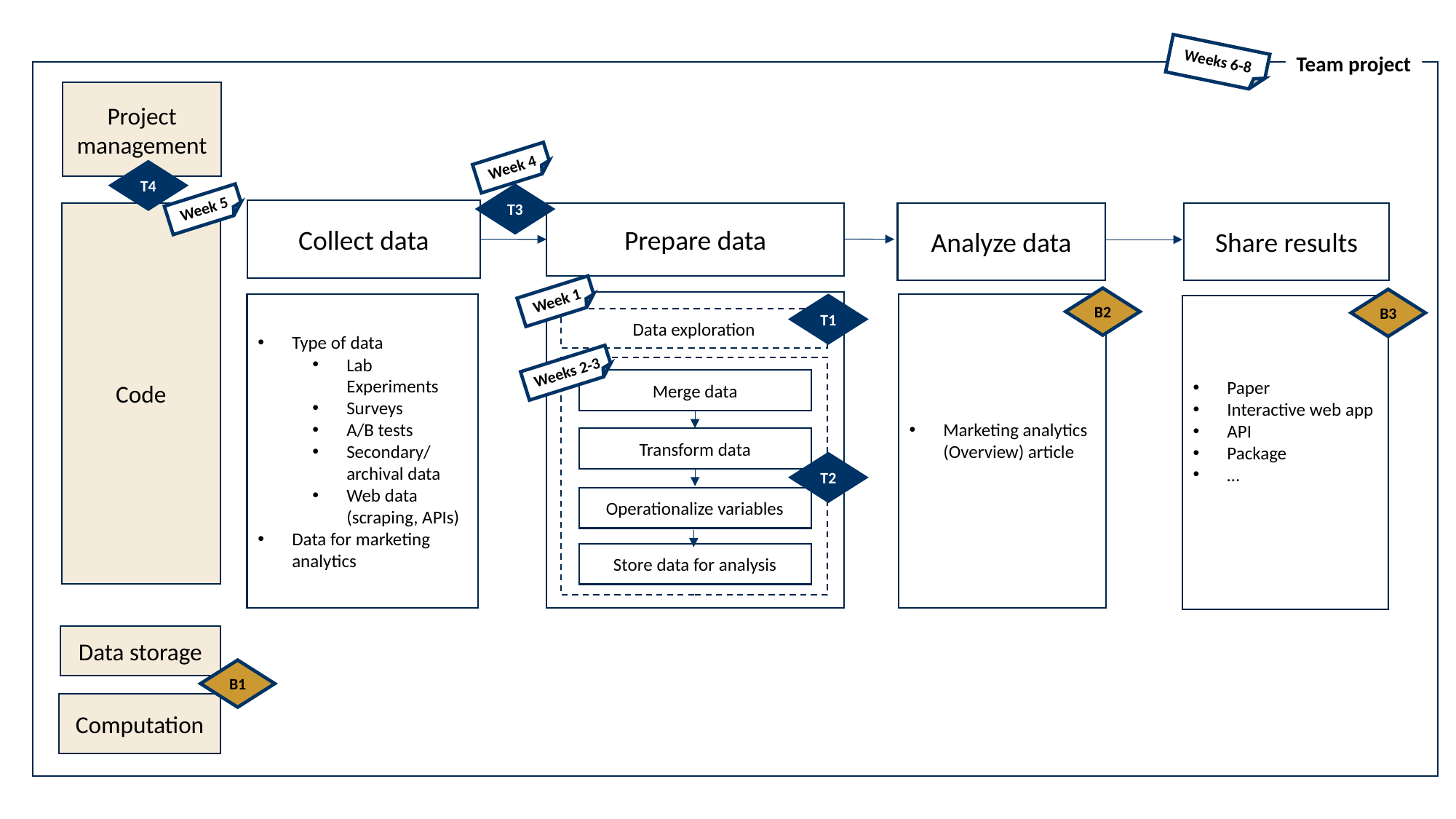

Week 1
Weeks 6-8
Team project

Project management
Week 4
T4
T3
Week 5
Collect data
Share results
Prepare data
Analyze data
Code
Week 1
B2
B3

Type of data
Lab Experiments
Surveys
A/B tests
Secondary/archival data
Web data (scraping, APIs)
Data for marketing analytics
Marketing analytics (Overview) article

T1
Paper
Interactive web app
API
Package
…

Data exploration

Weeks 2-3
Merge data
Transform data
T2
Operationalize variables
Store data for analysis
Data storage
B1
Computation
Building blocks
Tutorials
Data storage
B1
Infrastructure: Computation & storage
T1
Data exploration in R
B2
Analysis (linear regression, ML classification)
T2
Data set engineering
Pipeline building and automation
B3
Deployment (e.g., packages, apps)
T3
Code versioning and project management
T4